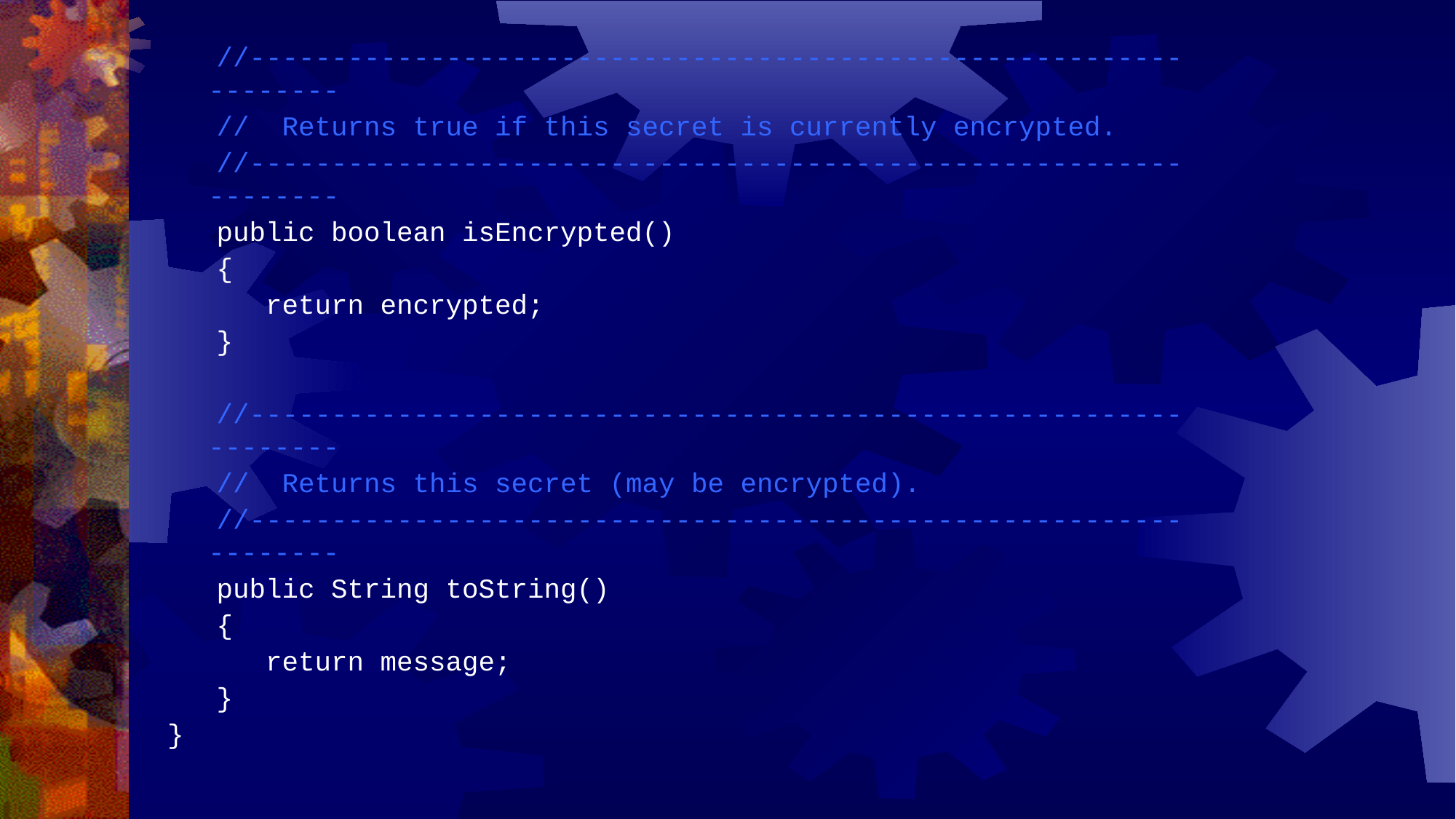

//-----------------------------------------------------------------
   //  Returns true if this secret is currently encrypted.
   //-----------------------------------------------------------------
   public boolean isEncrypted()
   {
      return encrypted;
   }

   //-----------------------------------------------------------------
   //  Returns this secret (may be encrypted).
   //-----------------------------------------------------------------
   public String toString()
   {
      return message;
   }
}